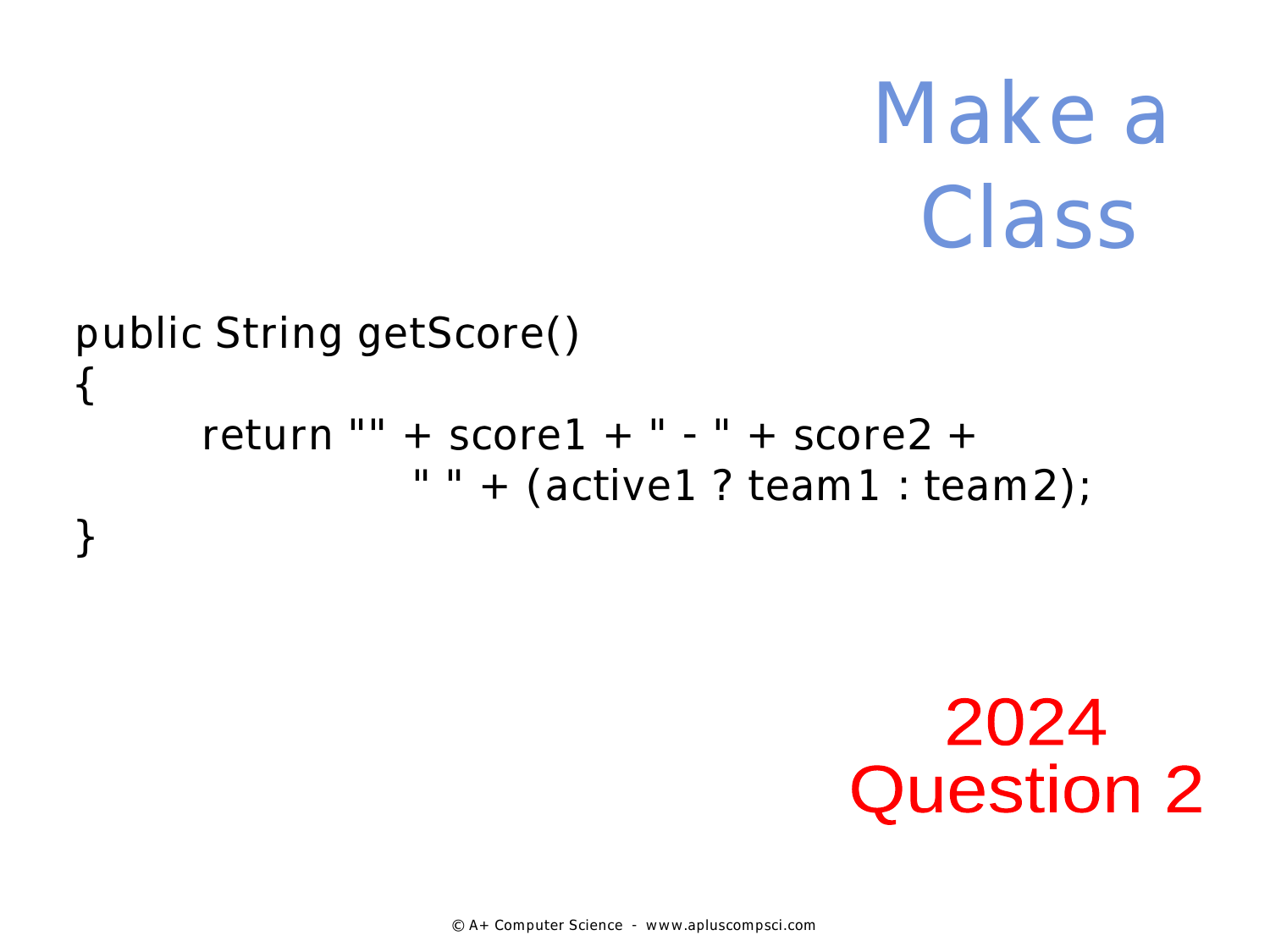

Make a
					Class

public String getScore()
{
	return "" + score1 + " - " + score2 +
                           " " + (active1 ? team1 : team2);
}

2024
Question 2

© A+ Computer Science  -  www.apluscompsci.com